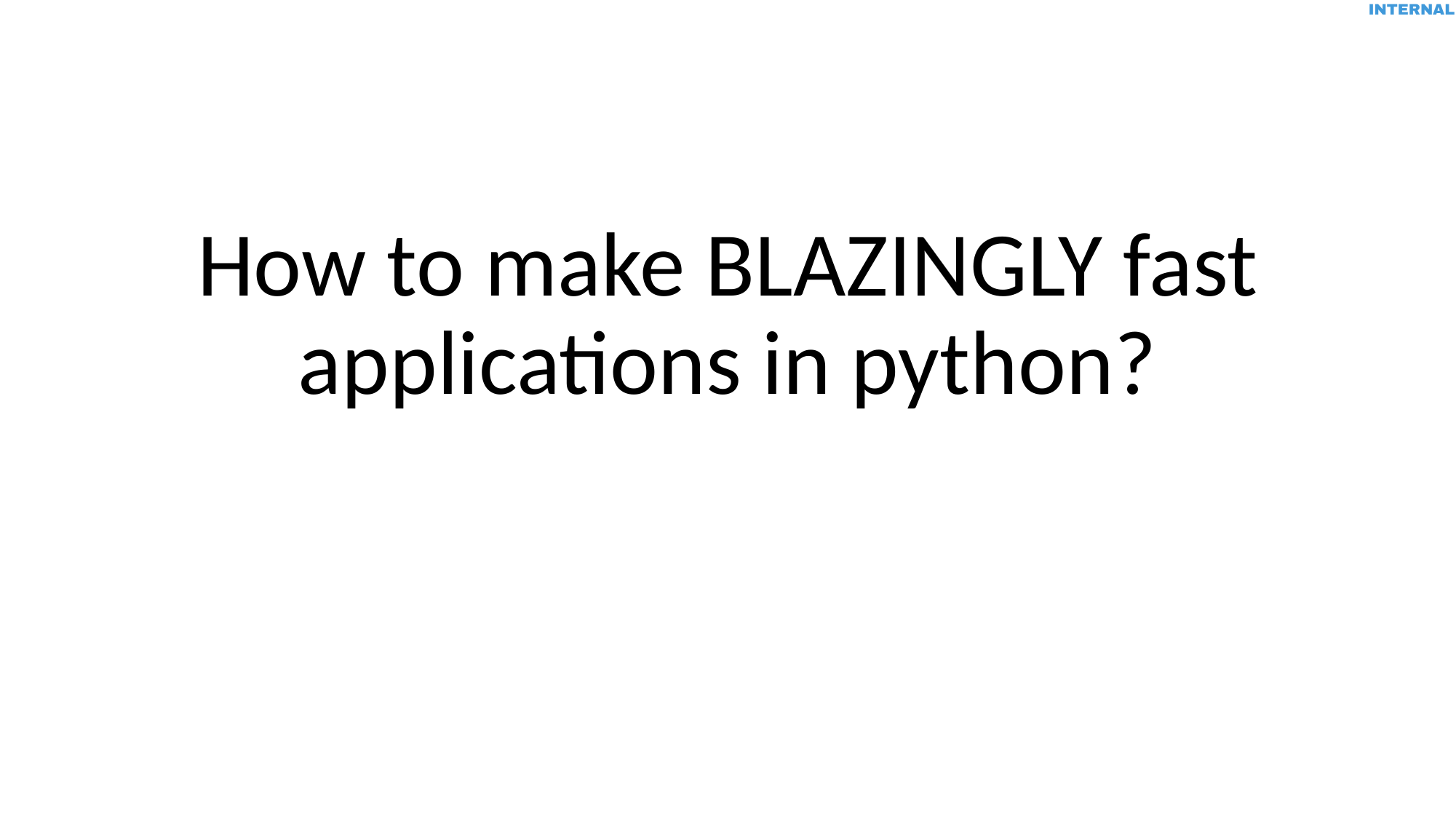

# How to make BLAZINGLY fast applications in python?